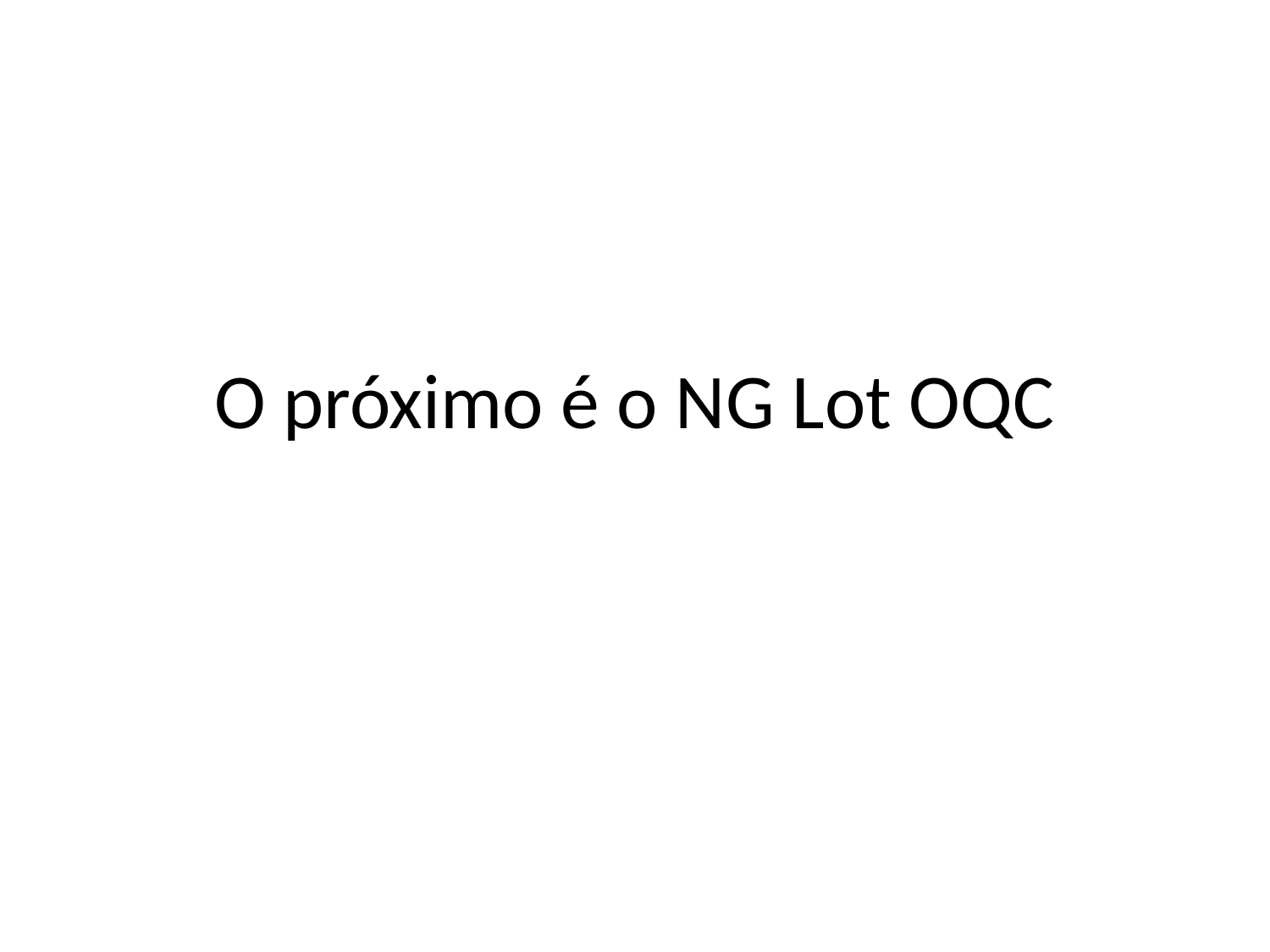

# O próximo é o NG Lot OQC